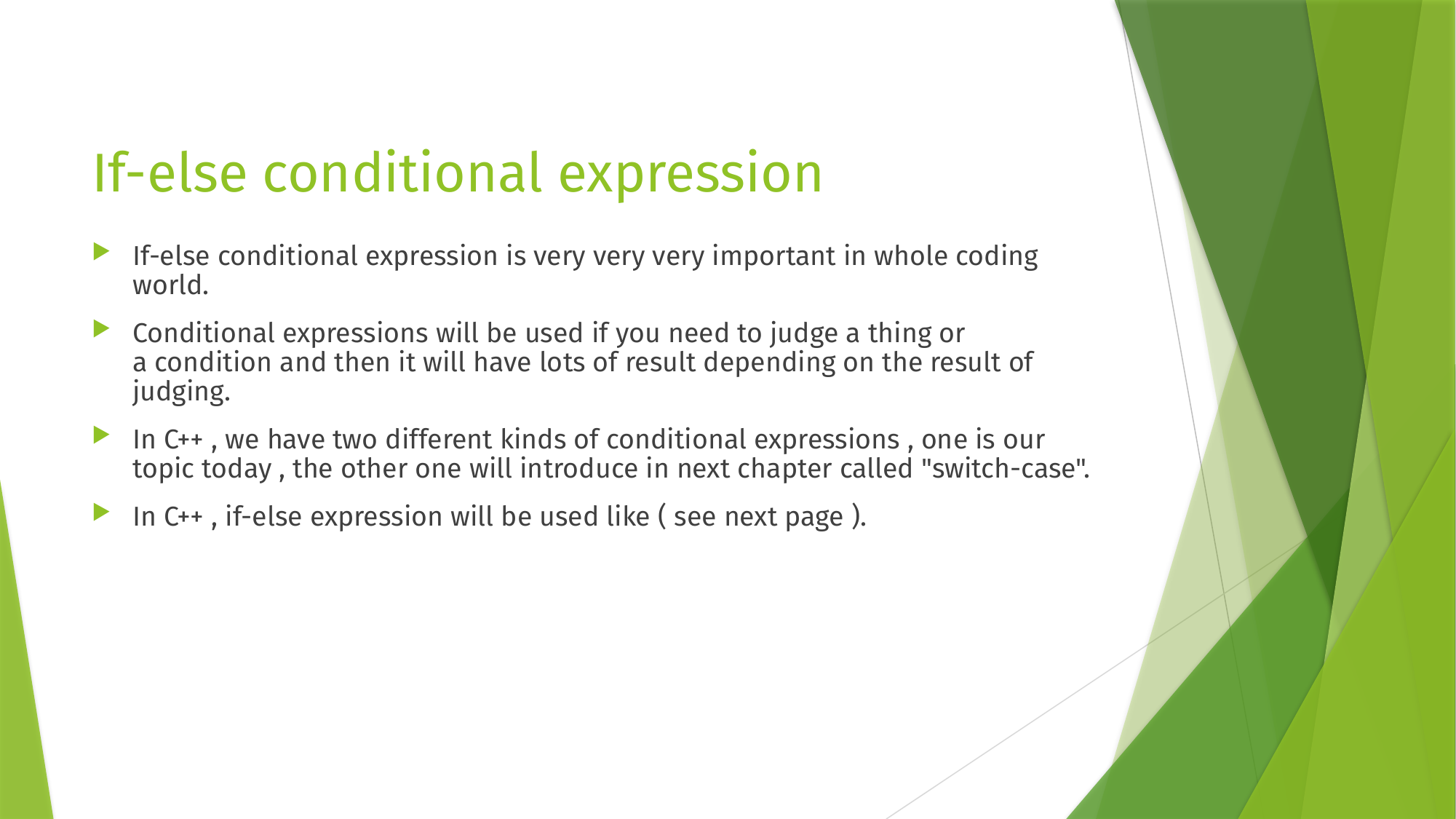

# If-else conditional expression
If-else conditional expression is very very very important in whole coding world.
Conditional expressions will be used if you need to judge a thing or a condition and then it will have lots of result depending on the result of judging.
In C++ , we have two different kinds of conditional expressions , one is our topic today , the other one will introduce in next chapter called "switch-case".
In C++ , if-else expression will be used like ( see next page ).